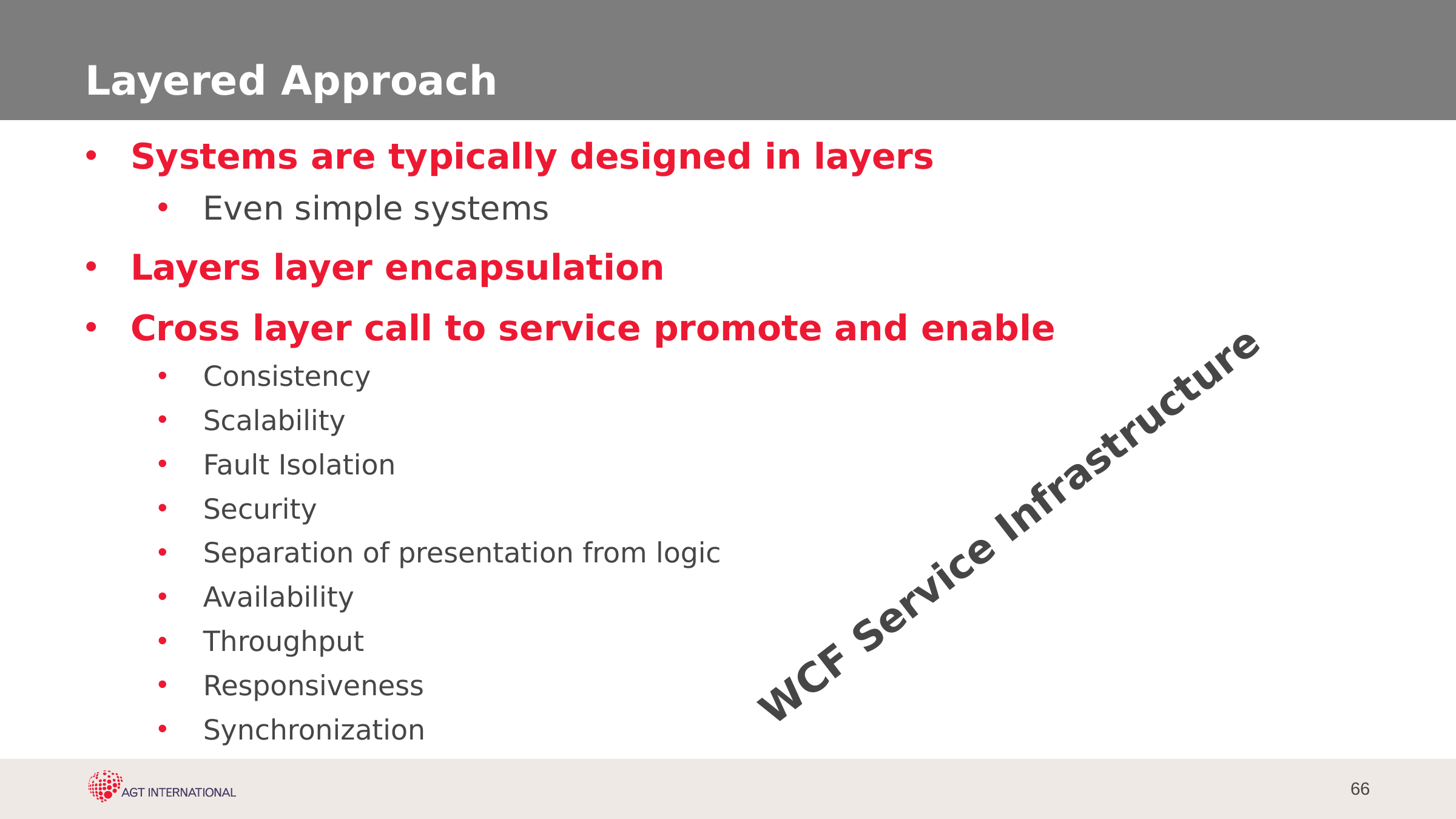

# Layered Approach
Systems are typically designed in layers
Even simple systems
Layers layer encapsulation
Cross layer call to service promote and enable
Consistency
Scalability
Fault Isolation
Security
Separation of presentation from logic
Availability
Throughput
Responsiveness
Synchronization

WCF Service Infrastructure